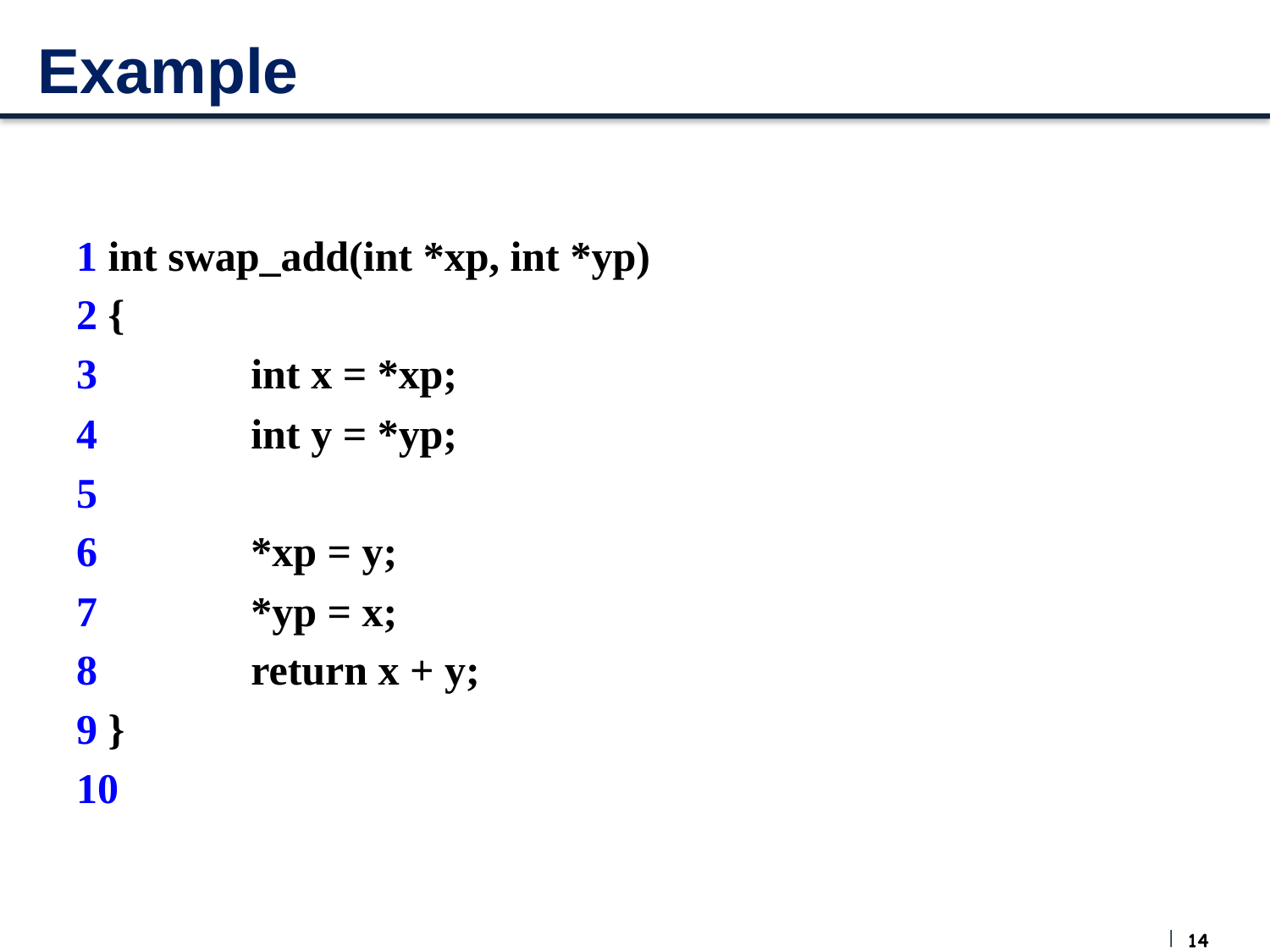

# Example
1 int swap_add(int *xp, int *yp)
2 {
3 		int x = *xp;
4 		int y = *yp;
5
6 		*xp = y;
7 		*yp = x;
8 		return x + y;
9 }
10